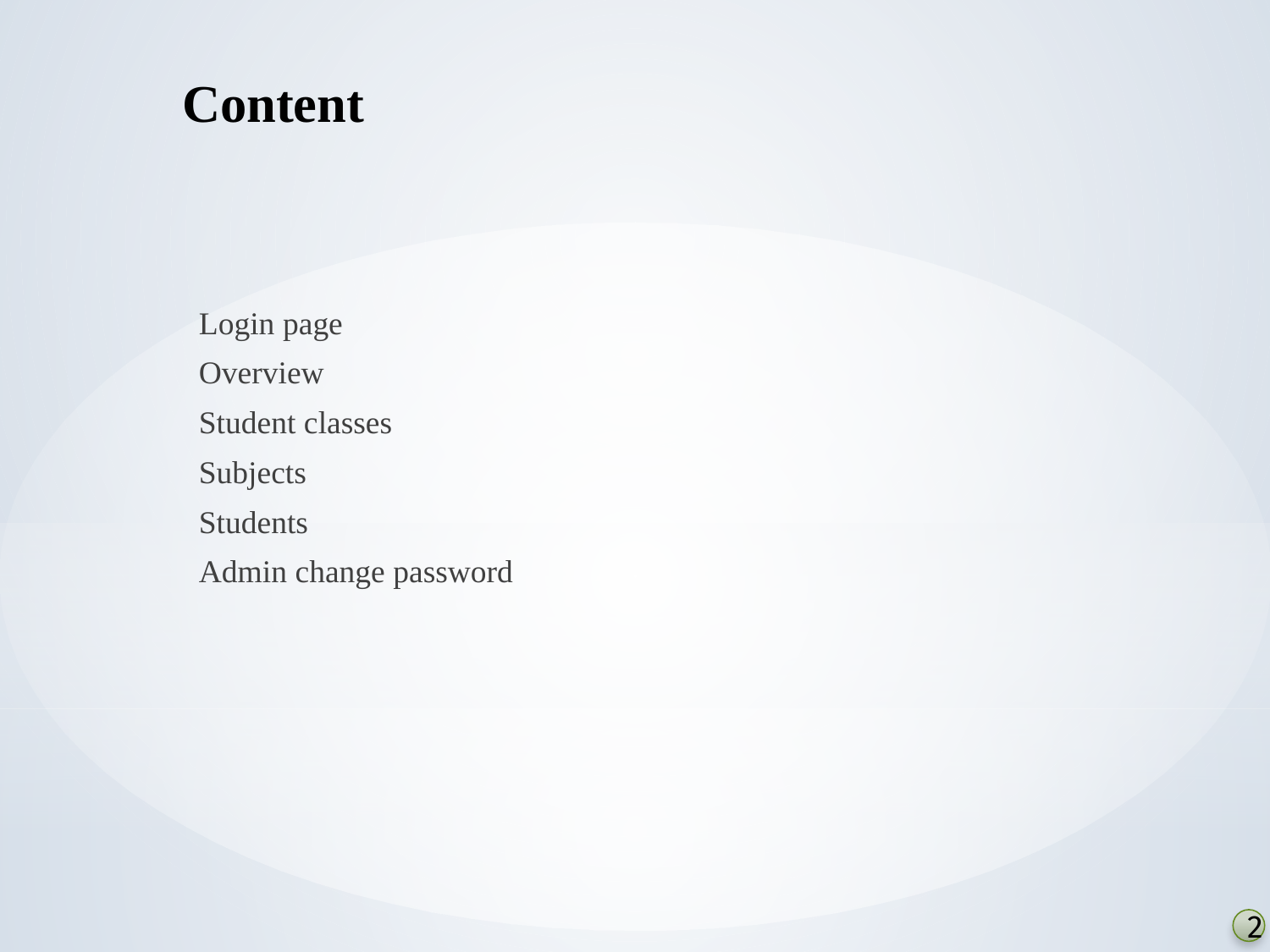

# Content
Login page
Overview
Student classes
Subjects
Students
Admin change password

2